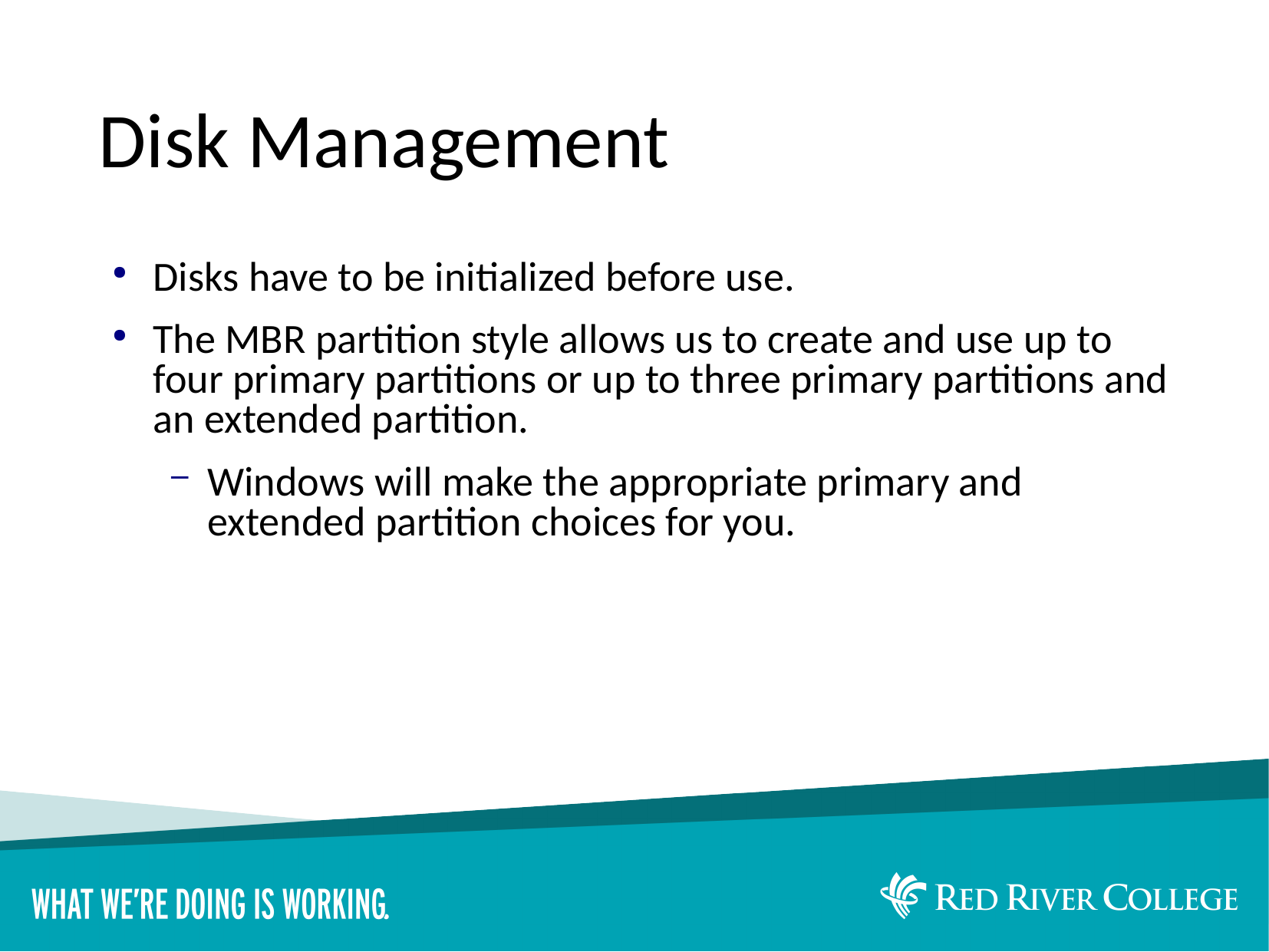

# Disk Management
Disks have to be initialized before use.
The MBR partition style allows us to create and use up to four primary partitions or up to three primary partitions and an extended partition.
Windows will make the appropriate primary and extended partition choices for you.